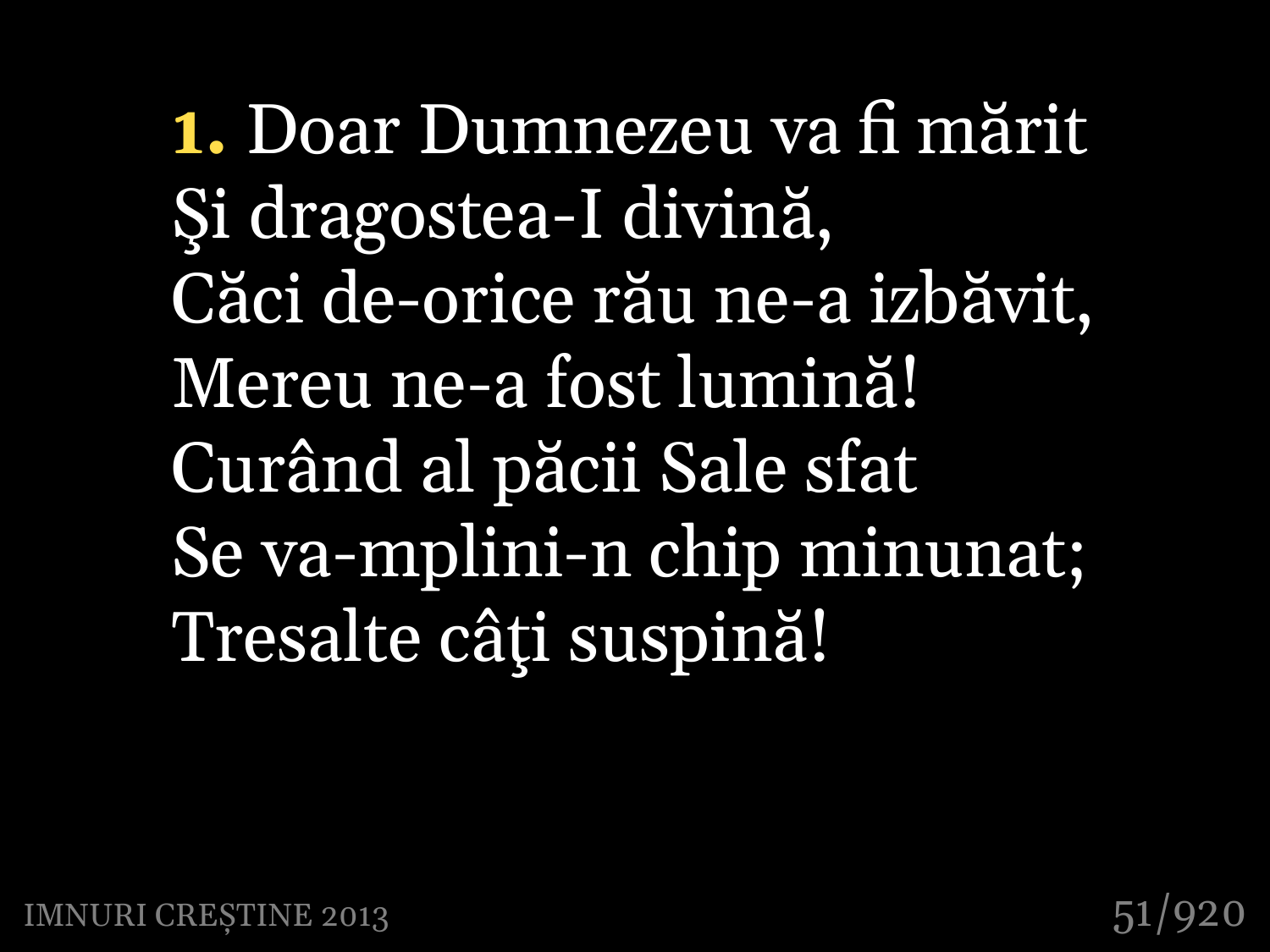

1. Doar Dumnezeu va fi mărit
Şi dragostea-I divină,
Căci de-orice rău ne-a izbăvit,
Mereu ne-a fost lumină!
Curând al păcii Sale sfat
Se va-mplini-n chip minunat;
Tresalte câţi suspină!
51/920
IMNURI CREȘTINE 2013